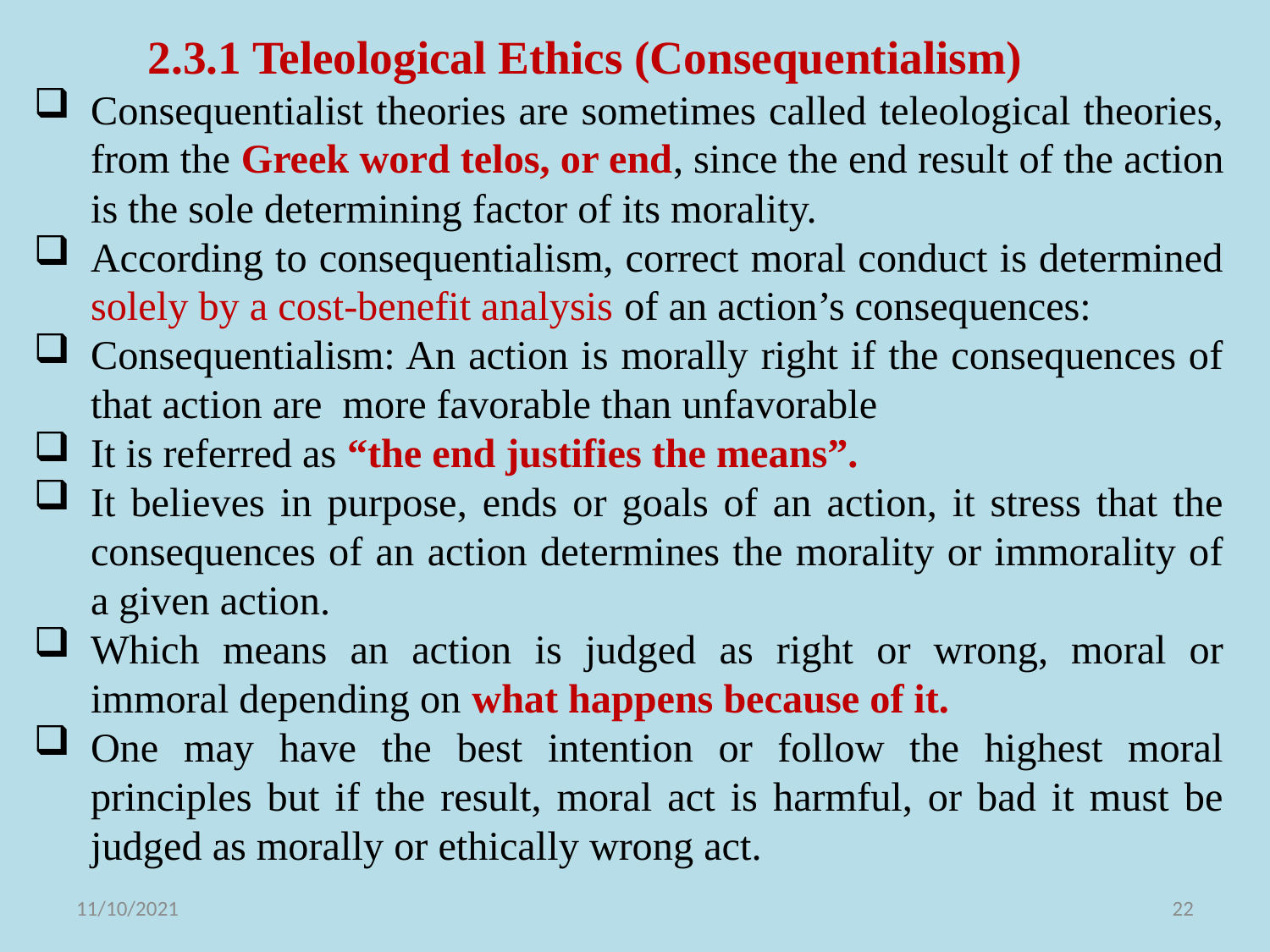

2.3.1 Teleological Ethics (Consequentialism)
Consequentialist theories are sometimes called teleological theories, from the Greek word telos, or end, since the end result of the action is the sole determining factor of its morality.
According to consequentialism, correct moral conduct is determined solely by a cost-benefit analysis of an action’s consequences:
Consequentialism: An action is morally right if the consequences of that action are  more favorable than unfavorable
It is referred as “the end justifies the means”.
It believes in purpose, ends or goals of an action, it stress that the consequences of an action determines the morality or immorality of a given action.
Which means an action is judged as right or wrong, moral or immoral depending on what happens because of it.
One may have the best intention or follow the highest moral principles but if the result, moral act is harmful, or bad it must be judged as morally or ethically wrong act.

11/10/2021
22